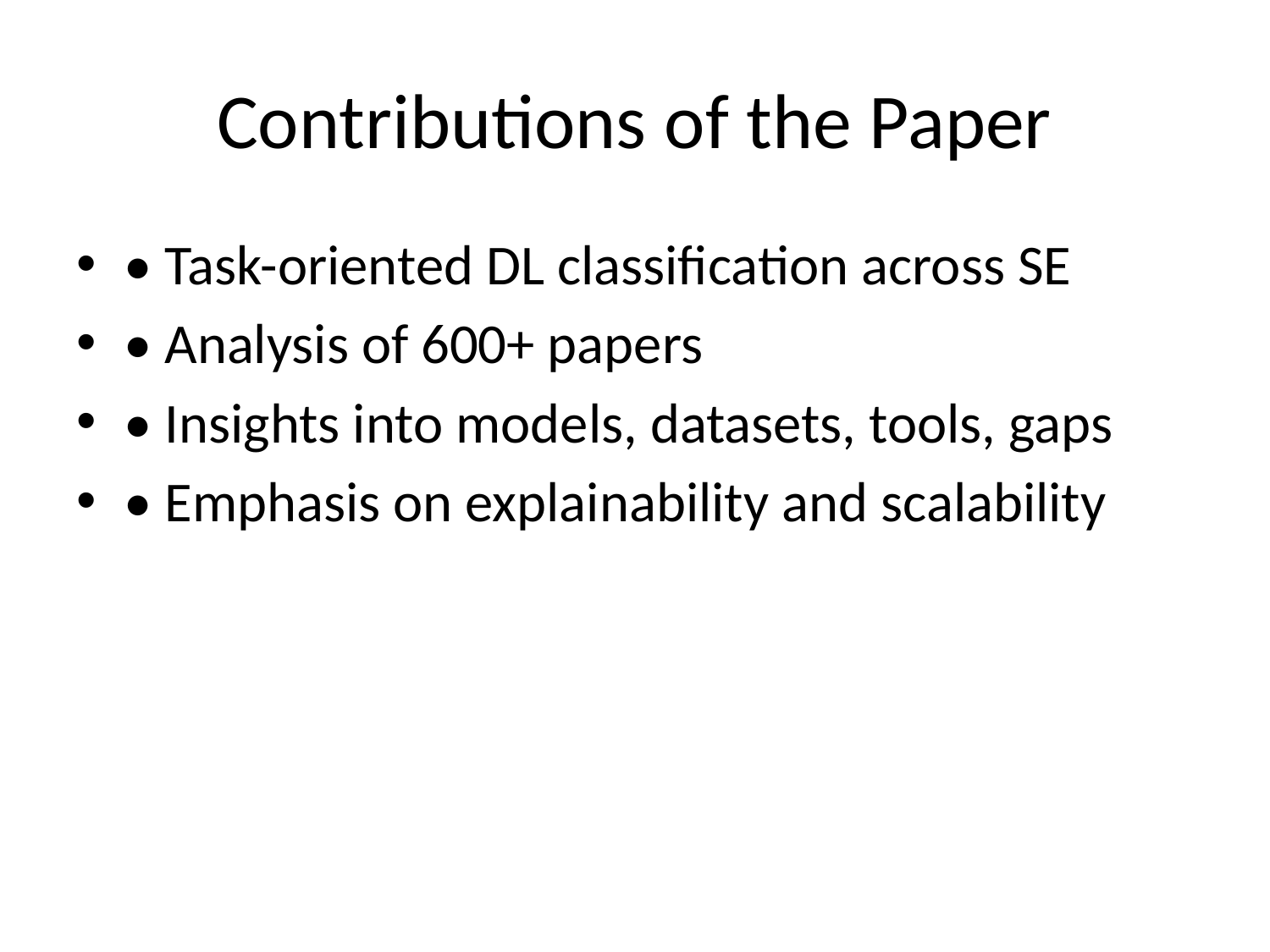

# Contributions of the Paper
• Task-oriented DL classification across SE
• Analysis of 600+ papers
• Insights into models, datasets, tools, gaps
• Emphasis on explainability and scalability